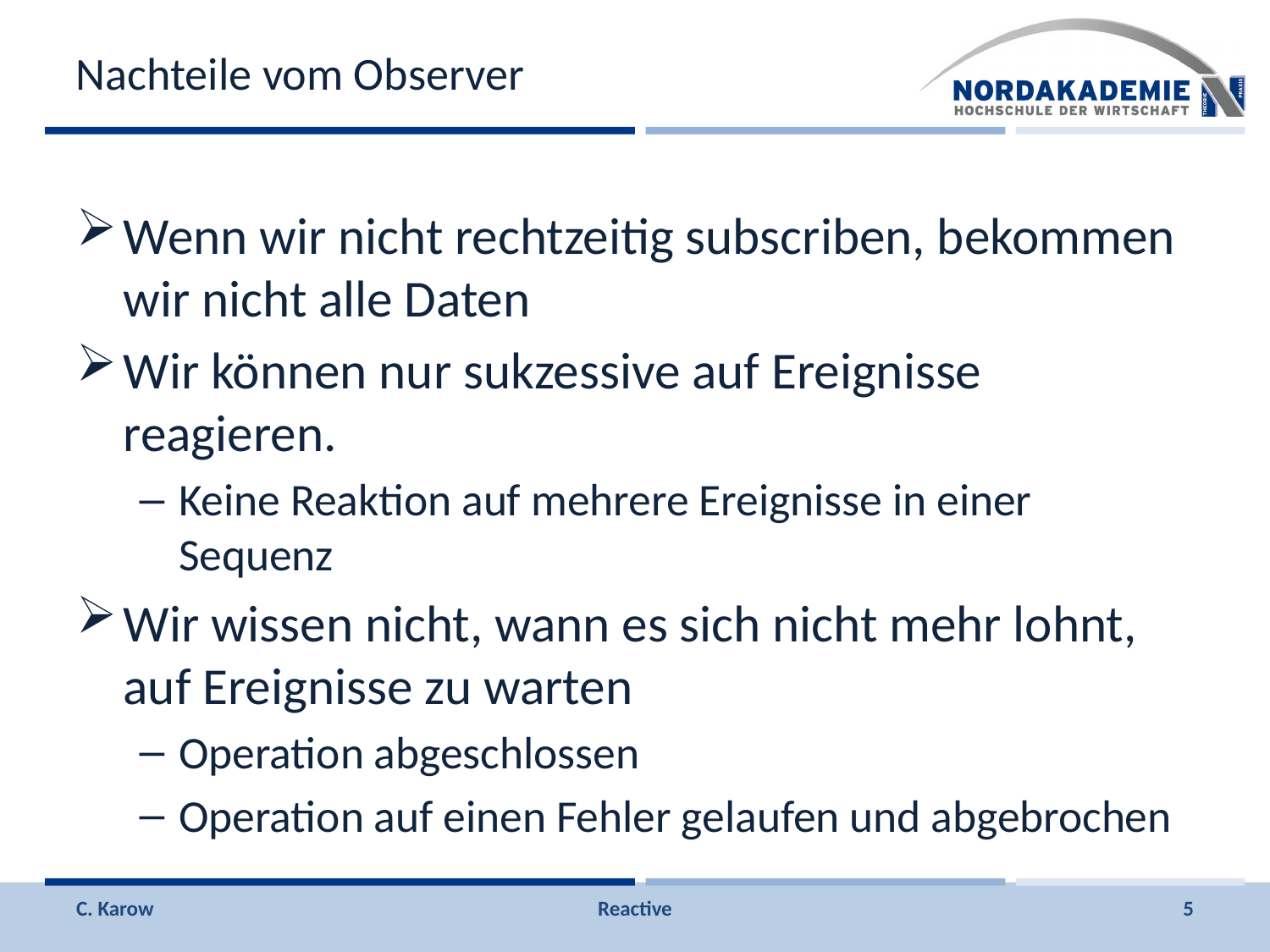

# Nachteile vom Observer
Wenn wir nicht rechtzeitig subscriben, bekommen wir nicht alle Daten
Wir können nur sukzessive auf Ereignisse reagieren.
Keine Reaktion auf mehrere Ereignisse in einer Sequenz
Wir wissen nicht, wann es sich nicht mehr lohnt, auf Ereignisse zu warten
Operation abgeschlossen
Operation auf einen Fehler gelaufen und abgebrochen

C. Karow
Reactive
5